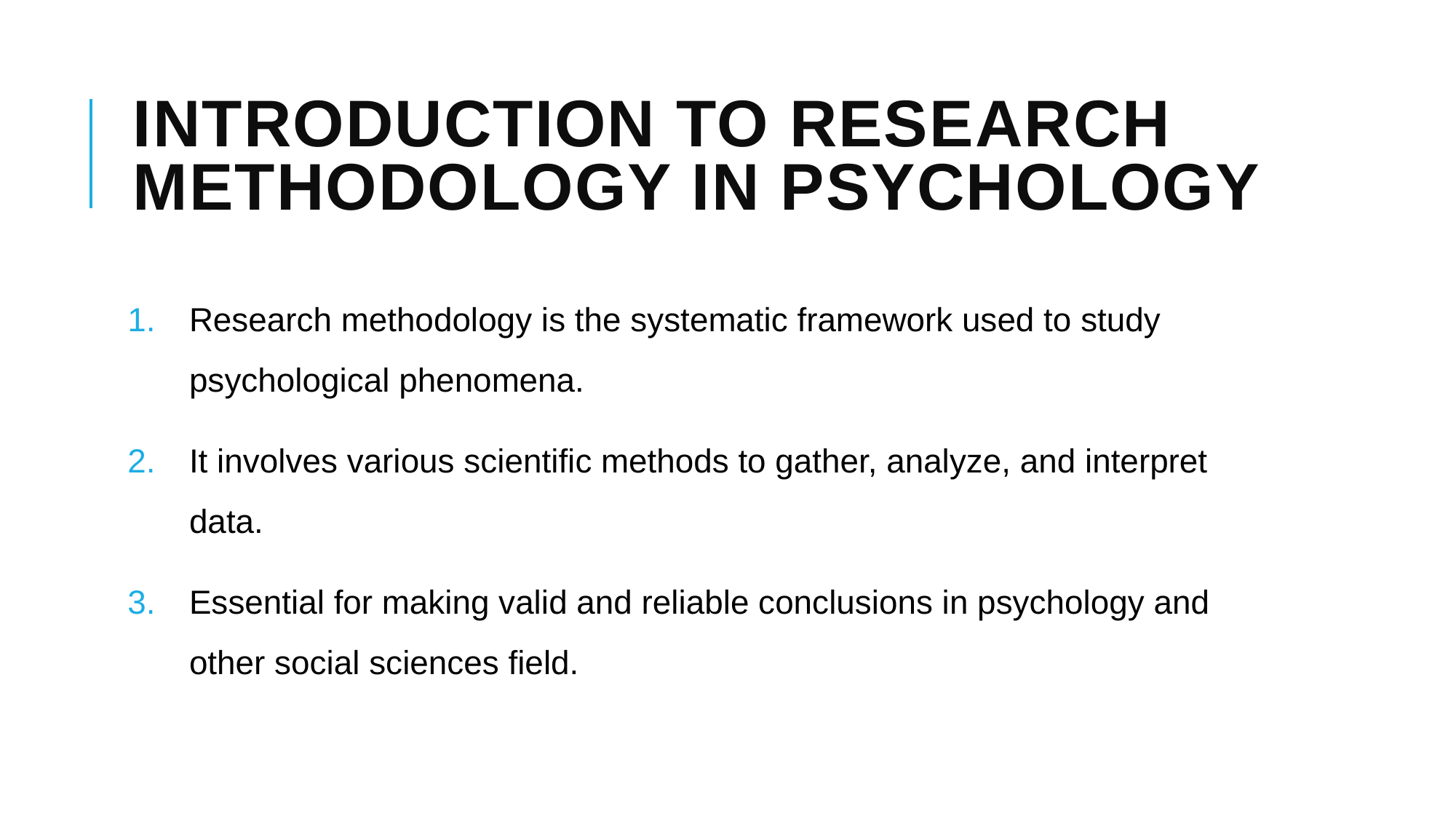

# Introduction to Research Methodology in Psychology
Research methodology is the systematic framework used to study psychological phenomena.
It involves various scientific methods to gather, analyze, and interpret data.
Essential for making valid and reliable conclusions in psychology and other social sciences field.